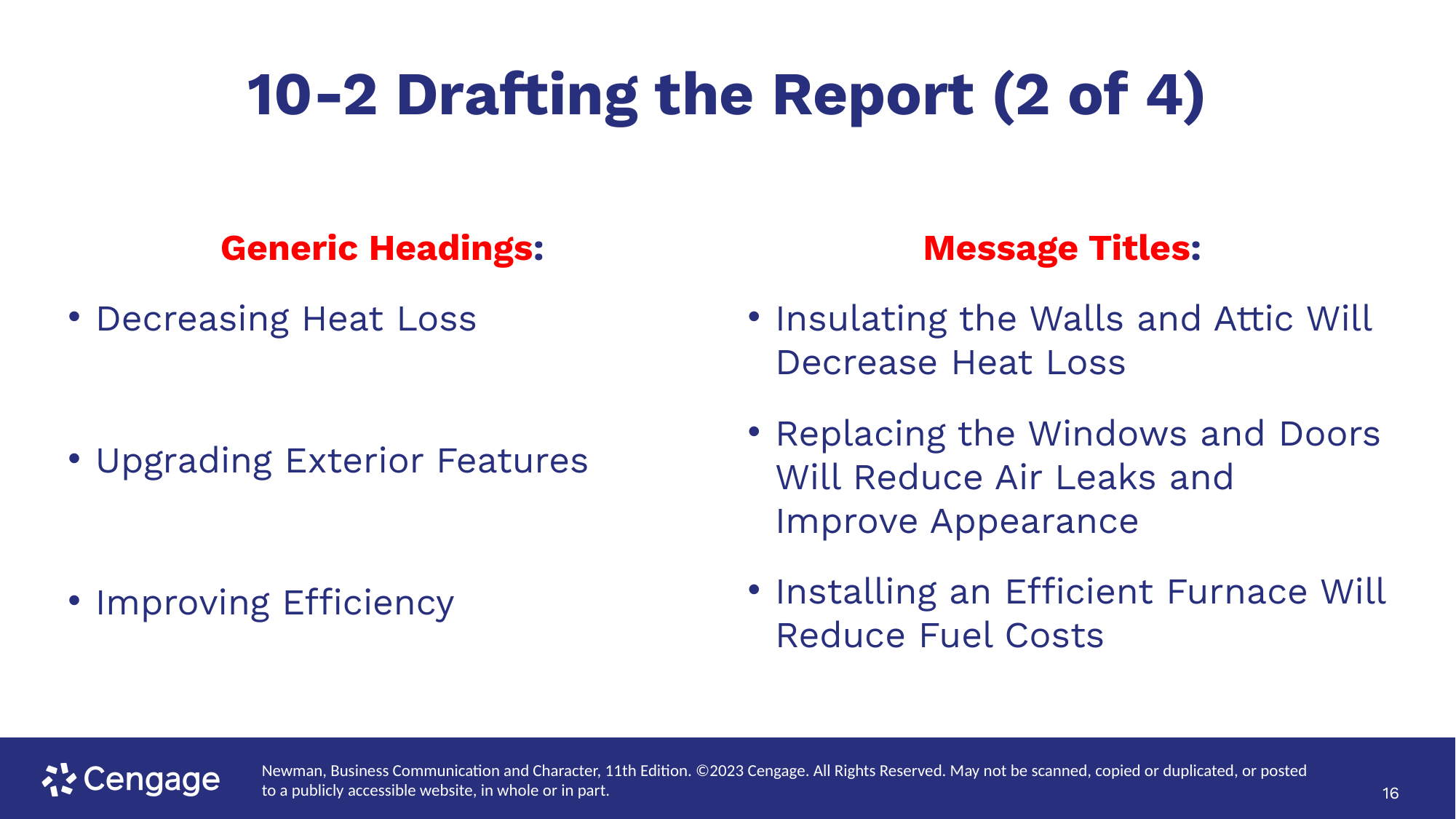

# 10-2 Drafting the Report (2 of 4)
Generic Headings:
Decreasing Heat Loss

Upgrading Exterior Features

Improving Efficiency
Message Titles:
Insulating the Walls and Attic Will Decrease Heat Loss
Replacing the Windows and Doors Will Reduce Air Leaks and Improve Appearance
Installing an Efficient Furnace Will Reduce Fuel Costs